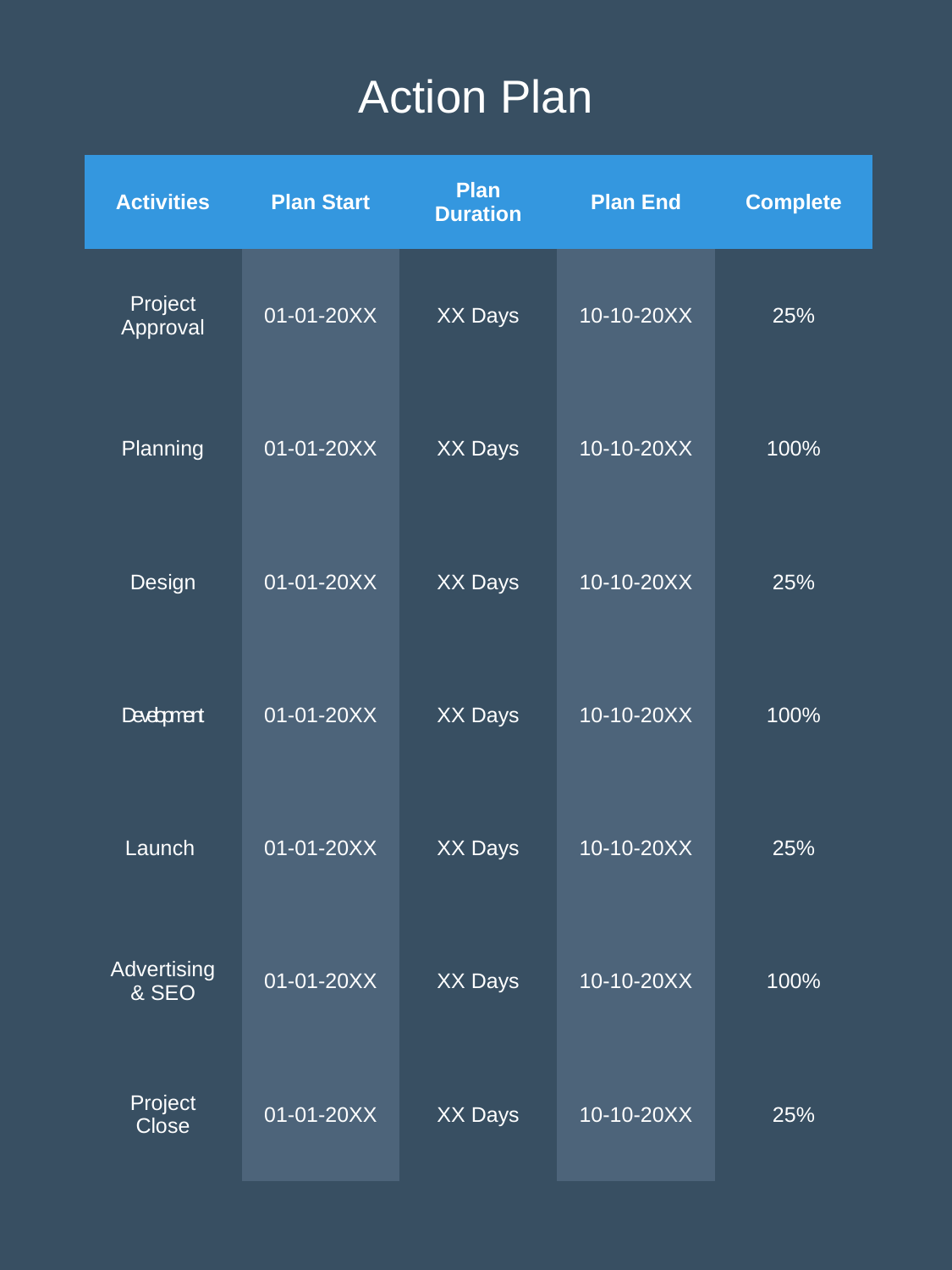

Action Plan
| Activities | Plan Start | Plan Duration | Plan End | Complete |
| --- | --- | --- | --- | --- |
| Project Approval | 01-01-20XX | XX Days | 10-10-20XX | 25% |
| Planning | 01-01-20XX | XX Days | 10-10-20XX | 100% |
| Design | 01-01-20XX | XX Days | 10-10-20XX | 25% |
| Development | 01-01-20XX | XX Days | 10-10-20XX | 100% |
| Launch | 01-01-20XX | XX Days | 10-10-20XX | 25% |
| Advertising & SEO | 01-01-20XX | XX Days | 10-10-20XX | 100% |
| Project Close | 01-01-20XX | XX Days | 10-10-20XX | 25% |